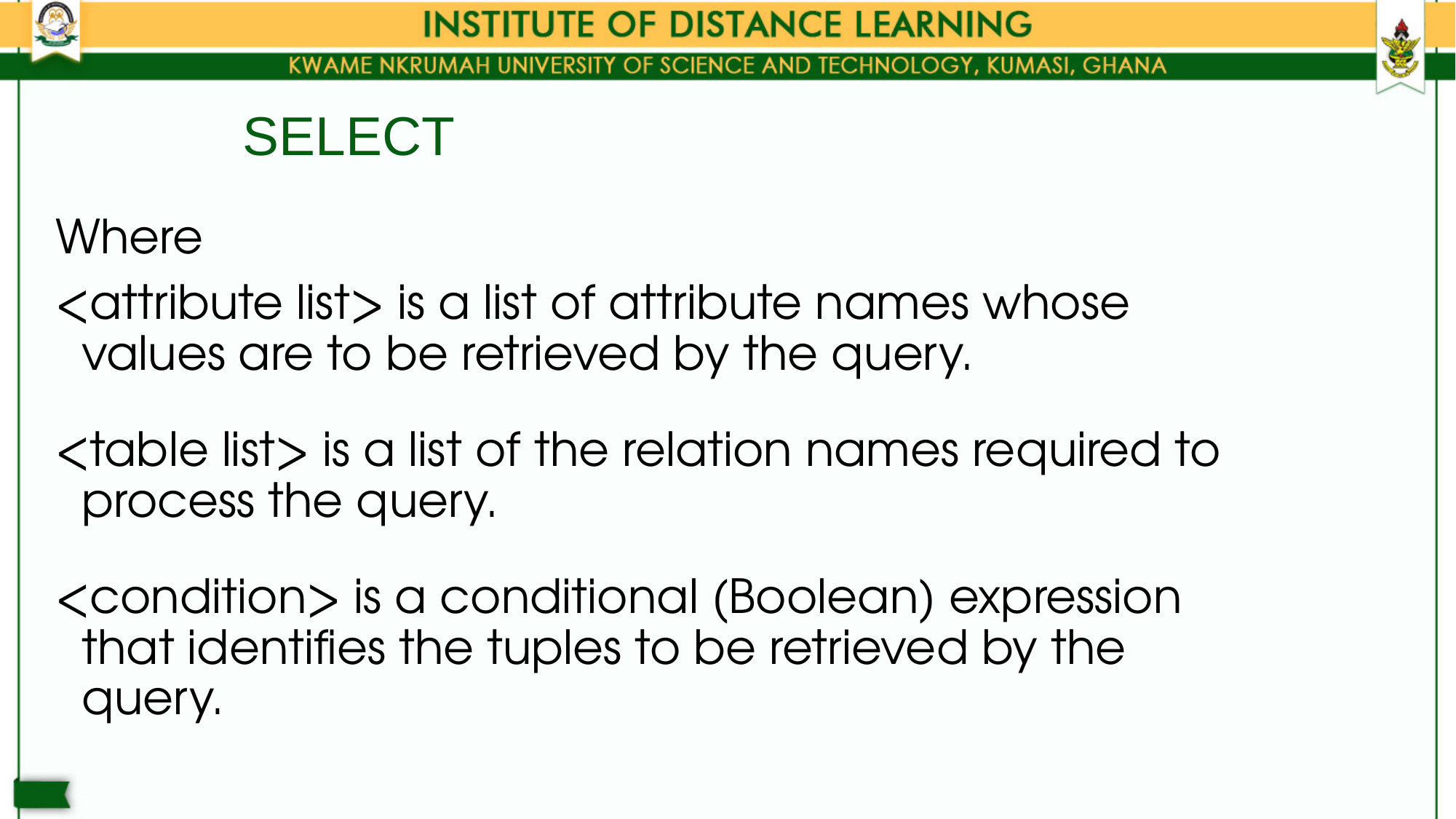

# SELECT
Where
<attribute list> is a list of attribute names whose values are to be retrieved by the query.

<table list> is a list of the relation names required to process the query.

<condition> is a conditional (Boolean) expression that identifies the tuples to be retrieved by the query.